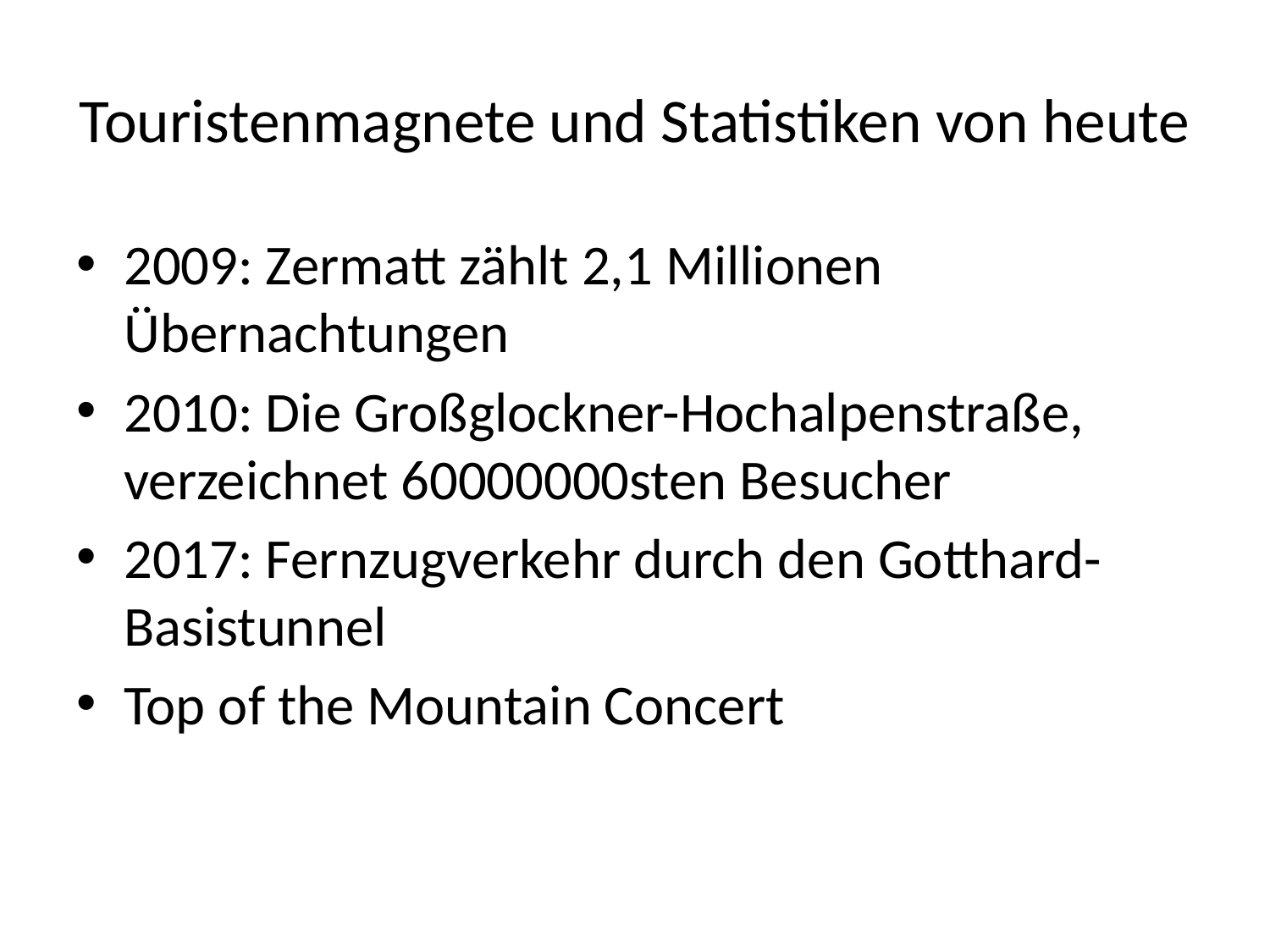

# Touristenmagnete und Statistiken von heute
2009: Zermatt zählt 2,1 Millionen Übernachtungen
2010: Die Großglockner-Hochalpenstraße, verzeichnet 60000000sten Besucher
2017: Fernzugverkehr durch den Gotthard-Basistunnel
Top of the Mountain Concert